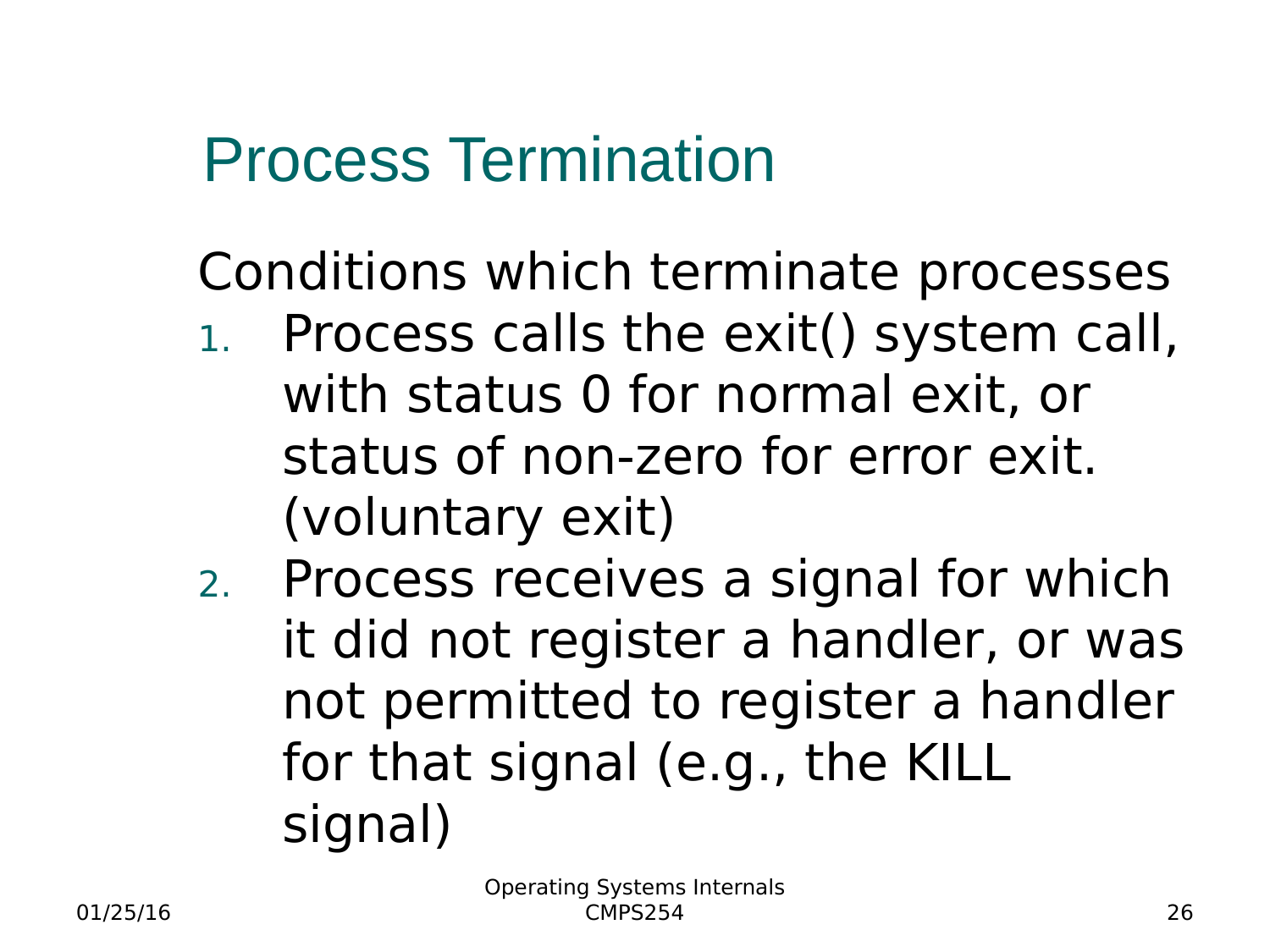

Process Termination
Conditions which terminate processes
Process calls the exit() system call, with status 0 for normal exit, or status of non-zero for error exit. (voluntary exit)
Process receives a signal for which it did not register a handler, or was not permitted to register a handler for that signal (e.g., the KILL signal)

01/25/16
Operating Systems Internals CMPS254
26